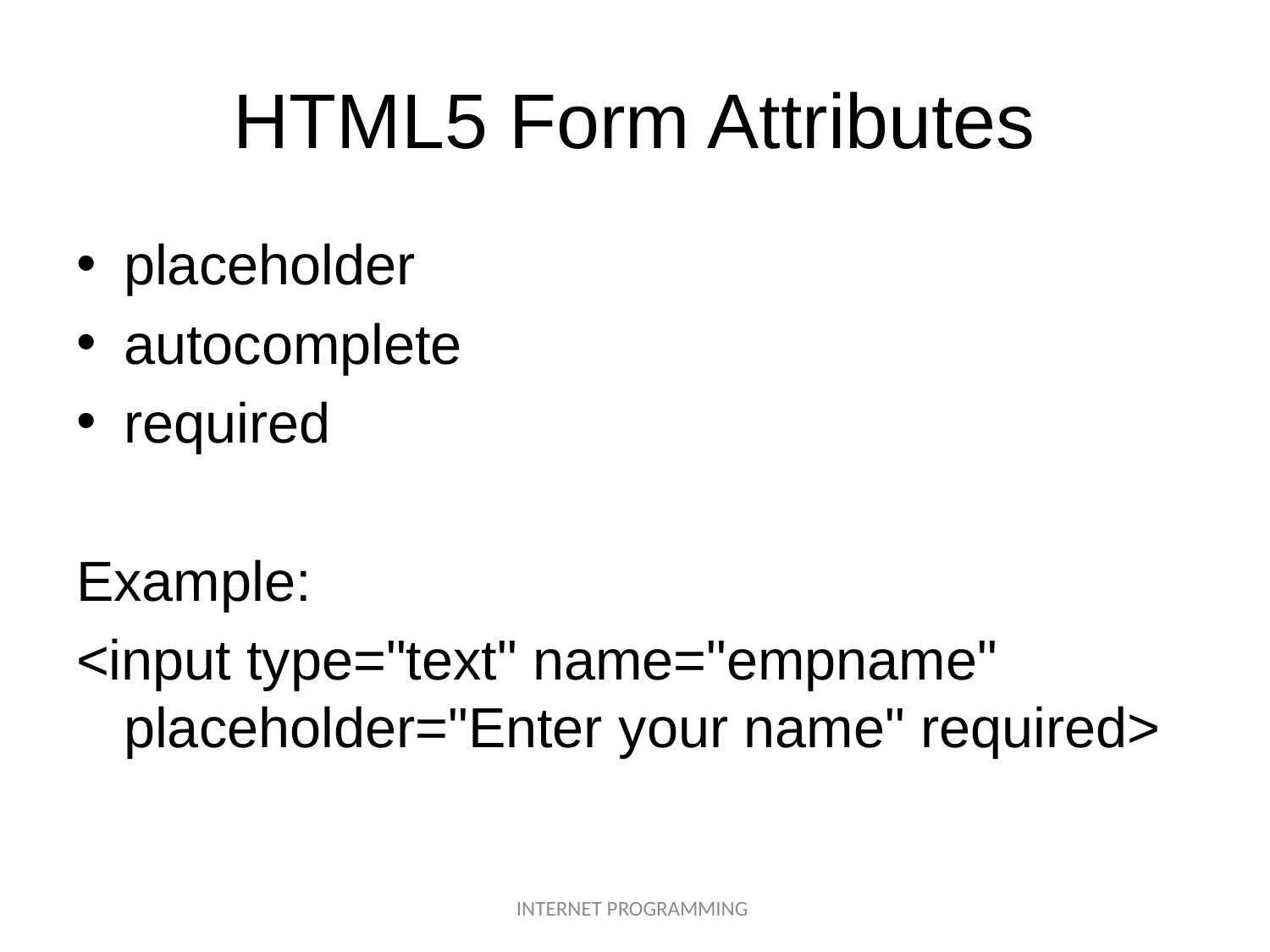

# HTML5 Form Attributes
placeholder
autocomplete
required

Example:
<input type="text" name="empname" placeholder="Enter your name" required>

INTERNET PROGRAMMING